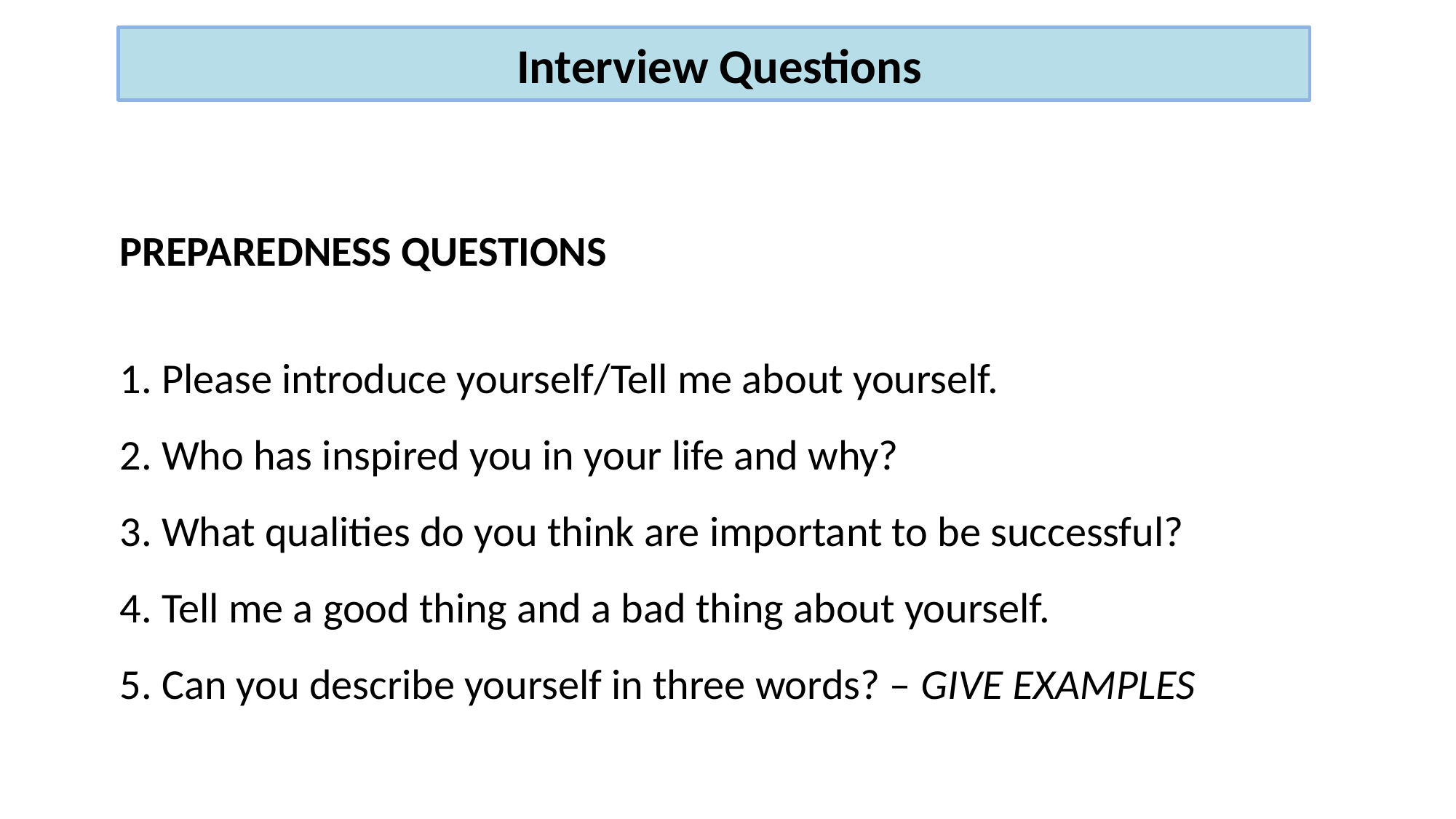

Interview Questions
PREPAREDNESS QUESTIONS

1. Please introduce yourself/Tell me about yourself.
2. Who has inspired you in your life and why?
3. What qualities do you think are important to be successful?
4. Tell me a good thing and a bad thing about yourself.
5. Can you describe yourself in three words? – GIVE EXAMPLES